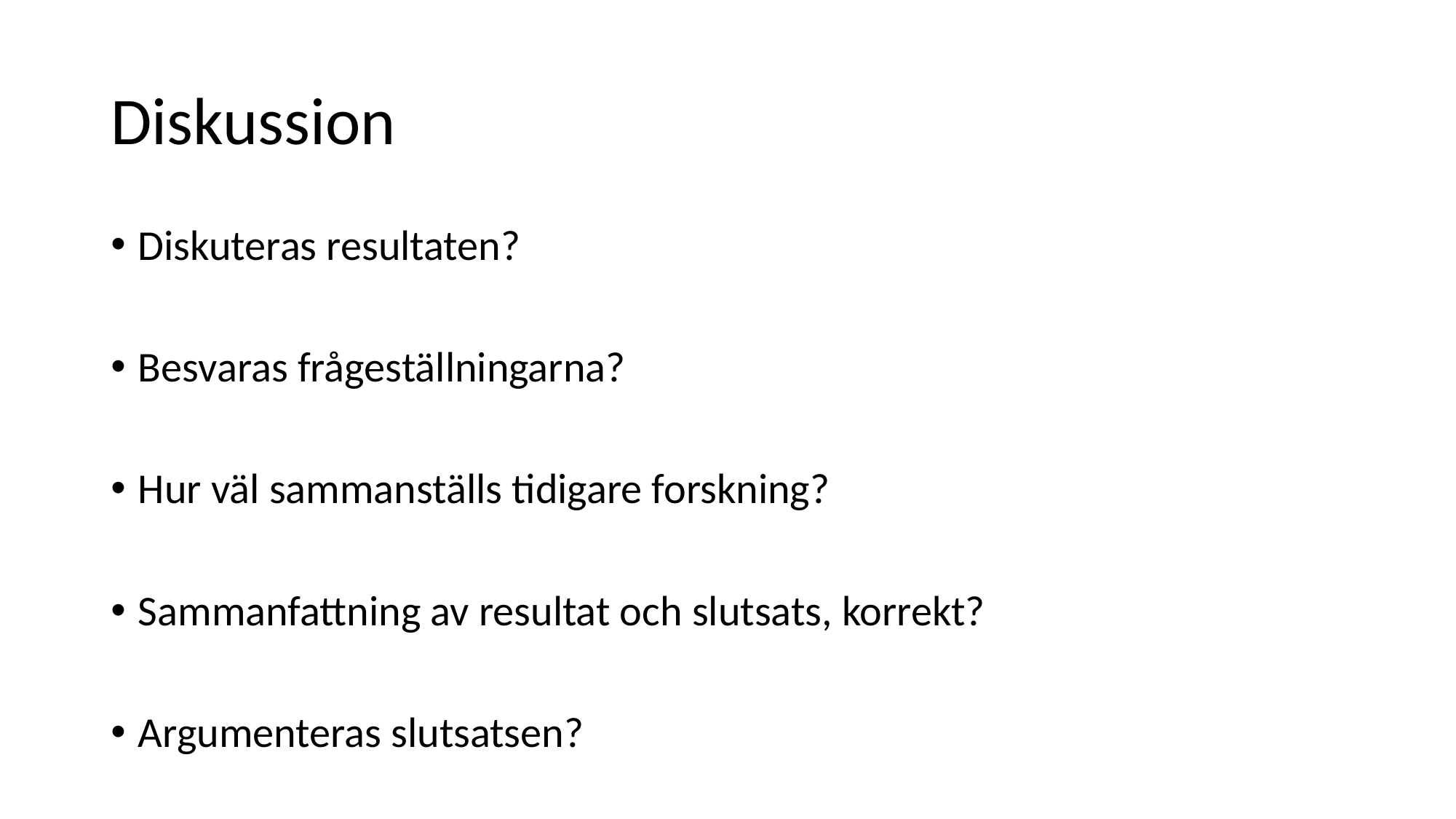

# Diskussion
Diskuteras resultaten?

Besvaras frågeställningarna?

Hur väl sammanställs tidigare forskning?

Sammanfattning av resultat och slutsats, korrekt?

Argumenteras slutsatsen?